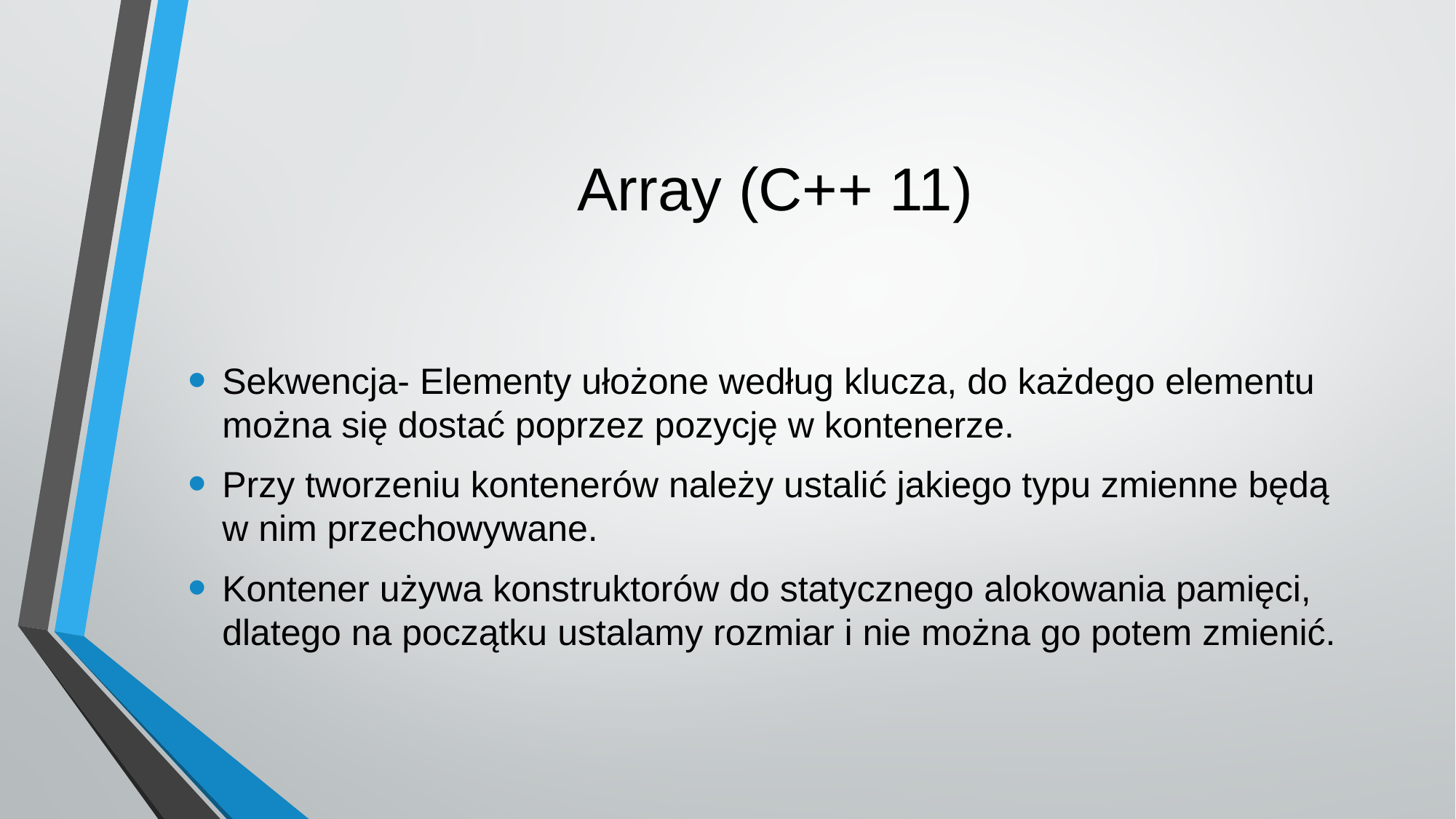

# Array (C++ 11)
Sekwencja- Elementy ułożone według klucza, do każdego elementu można się dostać poprzez pozycję w kontenerze.
Przy tworzeniu kontenerów należy ustalić jakiego typu zmienne będą w nim przechowywane.
Kontener używa konstruktorów do statycznego alokowania pamięci, dlatego na początku ustalamy rozmiar i nie można go potem zmienić.